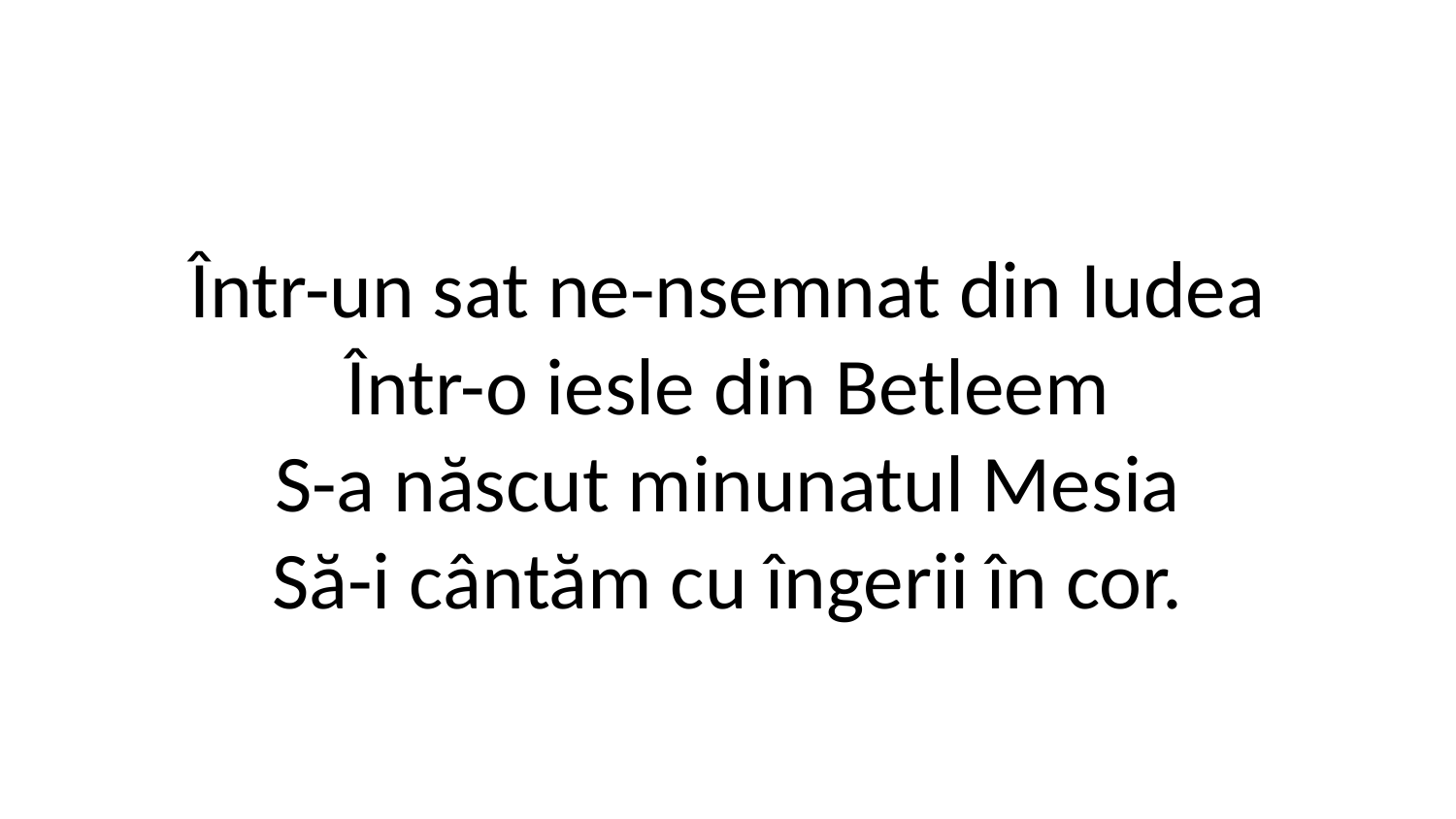

Într-un sat ne-nsemnat din Iudea
Într-o iesle din Betleem
S-a născut minunatul Mesia
Să-i cântăm cu îngerii în cor.